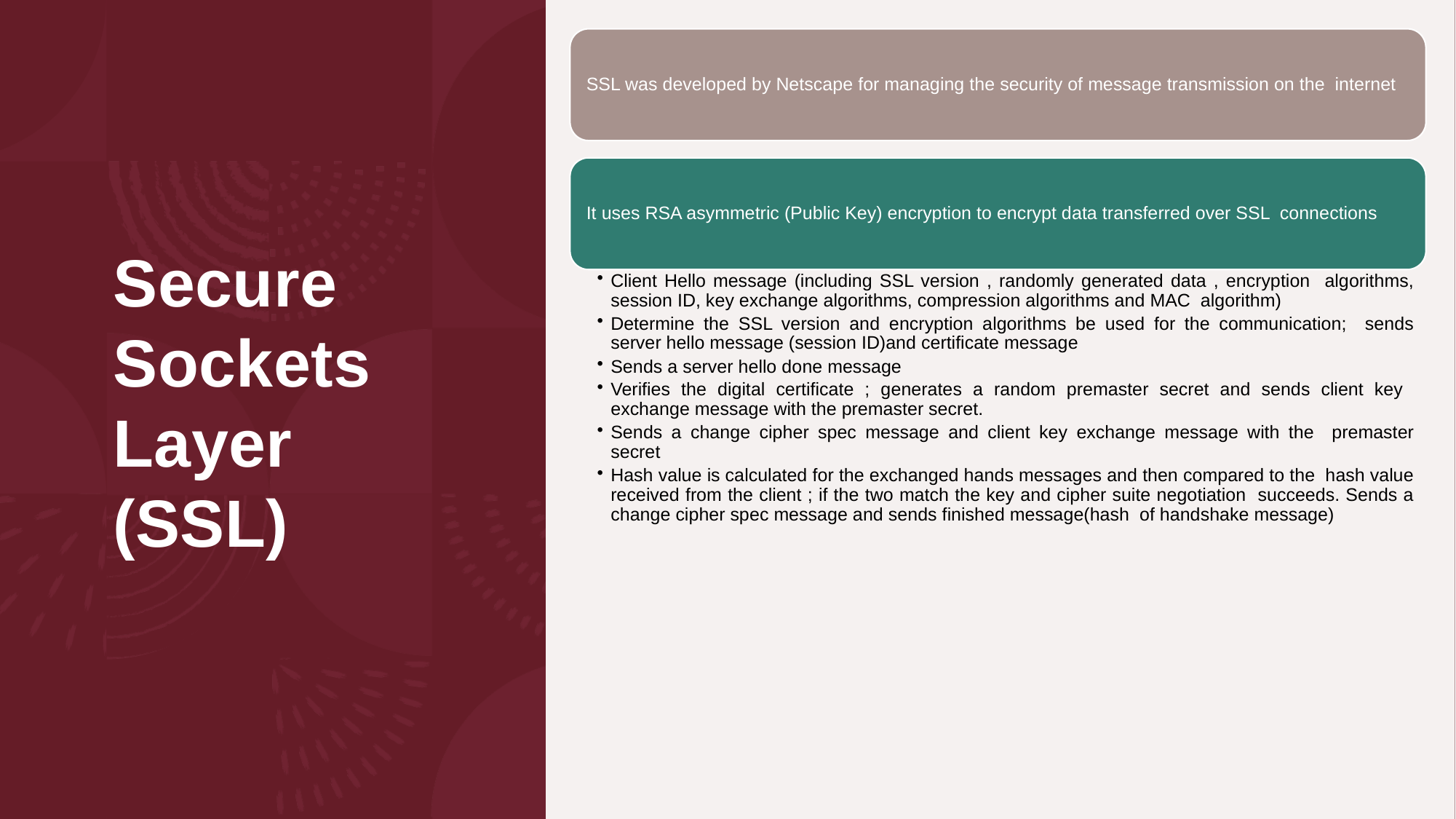

SSL was developed by Netscape for managing the security of message transmission on the  internet
It uses RSA asymmetric (Public Key) encryption to encrypt data transferred over SSL  connections
Client Hello message (including SSL version , randomly generated data , encryption  algorithms, session ID, key exchange algorithms, compression algorithms and MAC  algorithm)
Determine the SSL version and encryption algorithms be used for the communication;  sends server hello message (session ID)and certificate message
Sends a server hello done message
Verifies the digital certificate ; generates a random premaster secret and sends client key  exchange message with the premaster secret.
Sends a change cipher spec message and client key exchange message with the  premaster secret
Hash value is calculated for the exchanged hands messages and then compared to the  hash value received from the client ; if the two match the key and cipher suite negotiation  succeeds. Sends a change cipher spec message and sends finished message(hash  of handshake message)
# Secure Sockets Layer (SSL)